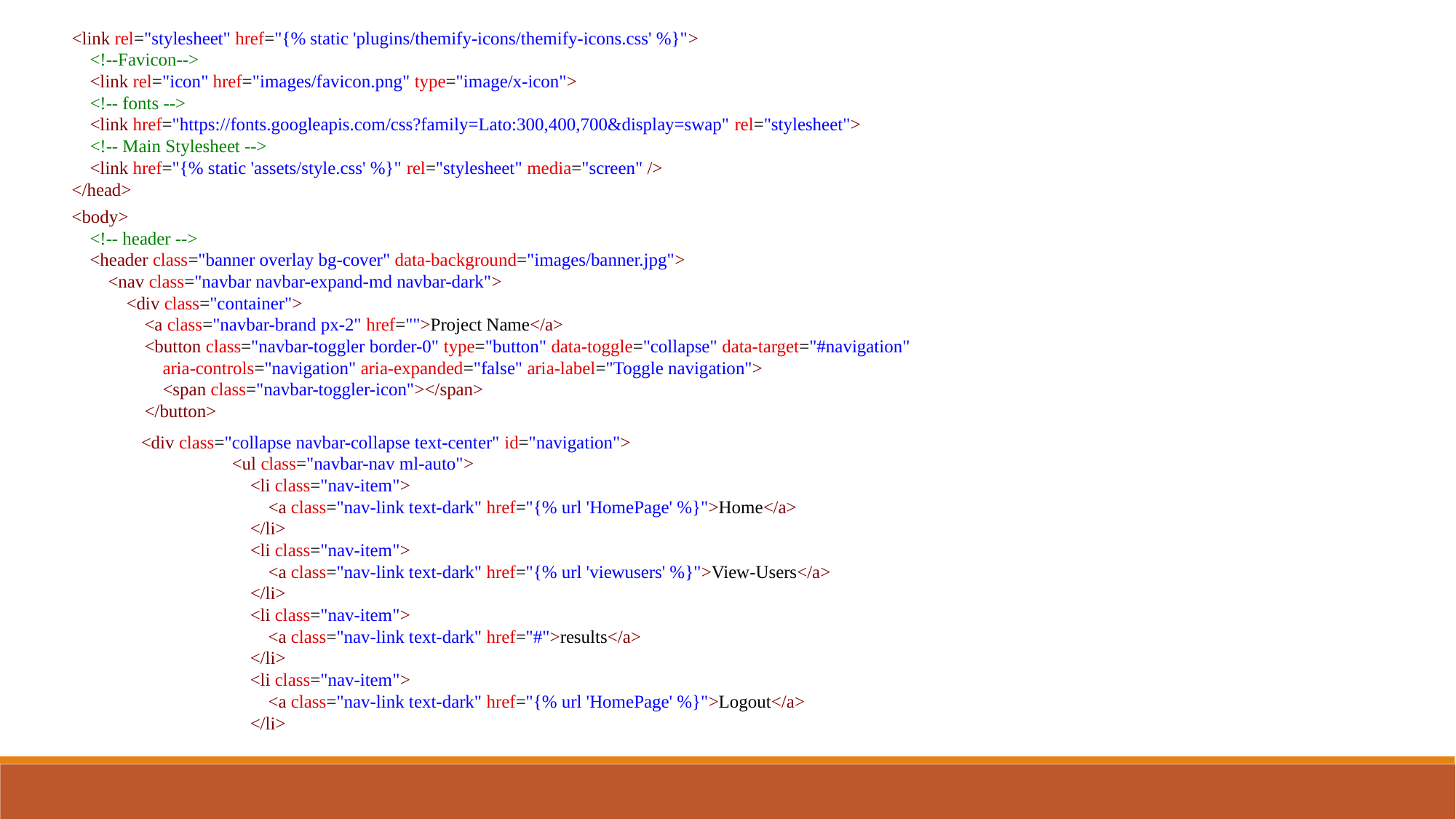

<link rel="stylesheet" href="{% static 'plugins/themify-icons/themify-icons.css' %}">
    <!--Favicon-->
    <link rel="icon" href="images/favicon.png" type="image/x-icon">
    <!-- fonts -->
    <link href="https://fonts.googleapis.com/css?family=Lato:300,400,700&display=swap" rel="stylesheet">
    <!-- Main Stylesheet -->
    <link href="{% static 'assets/style.css' %}" rel="stylesheet" media="screen" />
</head>

<body>
    <!-- header -->
    <header class="banner overlay bg-cover" data-background="images/banner.jpg">
        <nav class="navbar navbar-expand-md navbar-dark">
            <div class="container">
                <a class="navbar-brand px-2" href="">Project Name</a>
                <button class="navbar-toggler border-0" type="button" data-toggle="collapse" data-target="#navigation"
                    aria-controls="navigation" aria-expanded="false" aria-label="Toggle navigation">
                    <span class="navbar-toggler-icon"></span>
                </button>
<div class="collapse navbar-collapse text-center" id="navigation">
                    <ul class="navbar-nav ml-auto">
                        <li class="nav-item">
                            <a class="nav-link text-dark" href="{% url 'HomePage' %}">Home</a>
                        </li>
                        <li class="nav-item">
                            <a class="nav-link text-dark" href="{% url 'viewusers' %}">View-Users</a>
                        </li>
                        <li class="nav-item">
                            <a class="nav-link text-dark" href="#">results</a>
                        </li>
                        <li class="nav-item">
                            <a class="nav-link text-dark" href="{% url 'HomePage' %}">Logout</a>
                        </li>